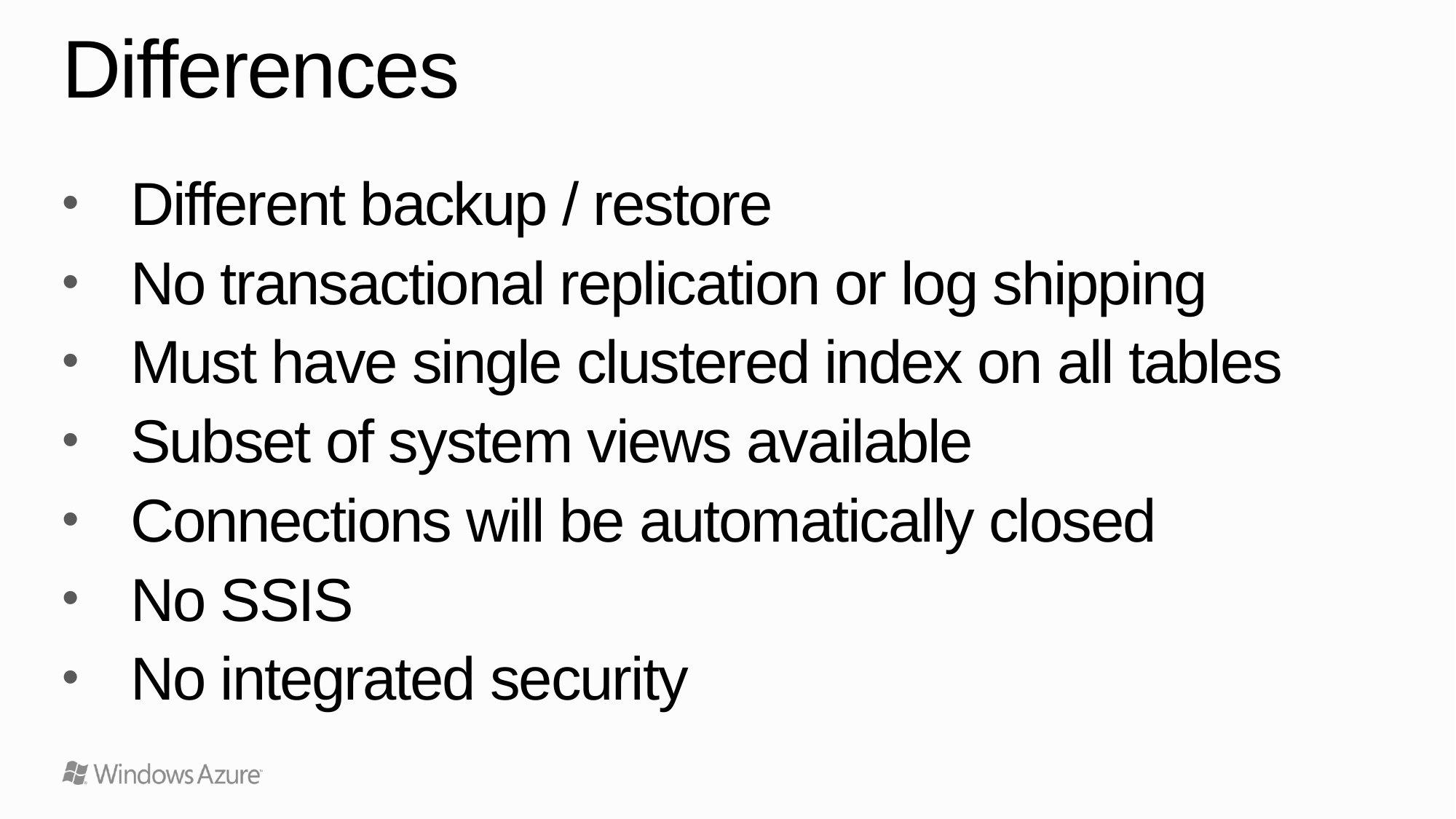

# Differences
Different backup / restore
No transactional replication or log shipping
Must have single clustered index on all tables
Subset of system views available
Connections will be automatically closed
No SSIS
No integrated security